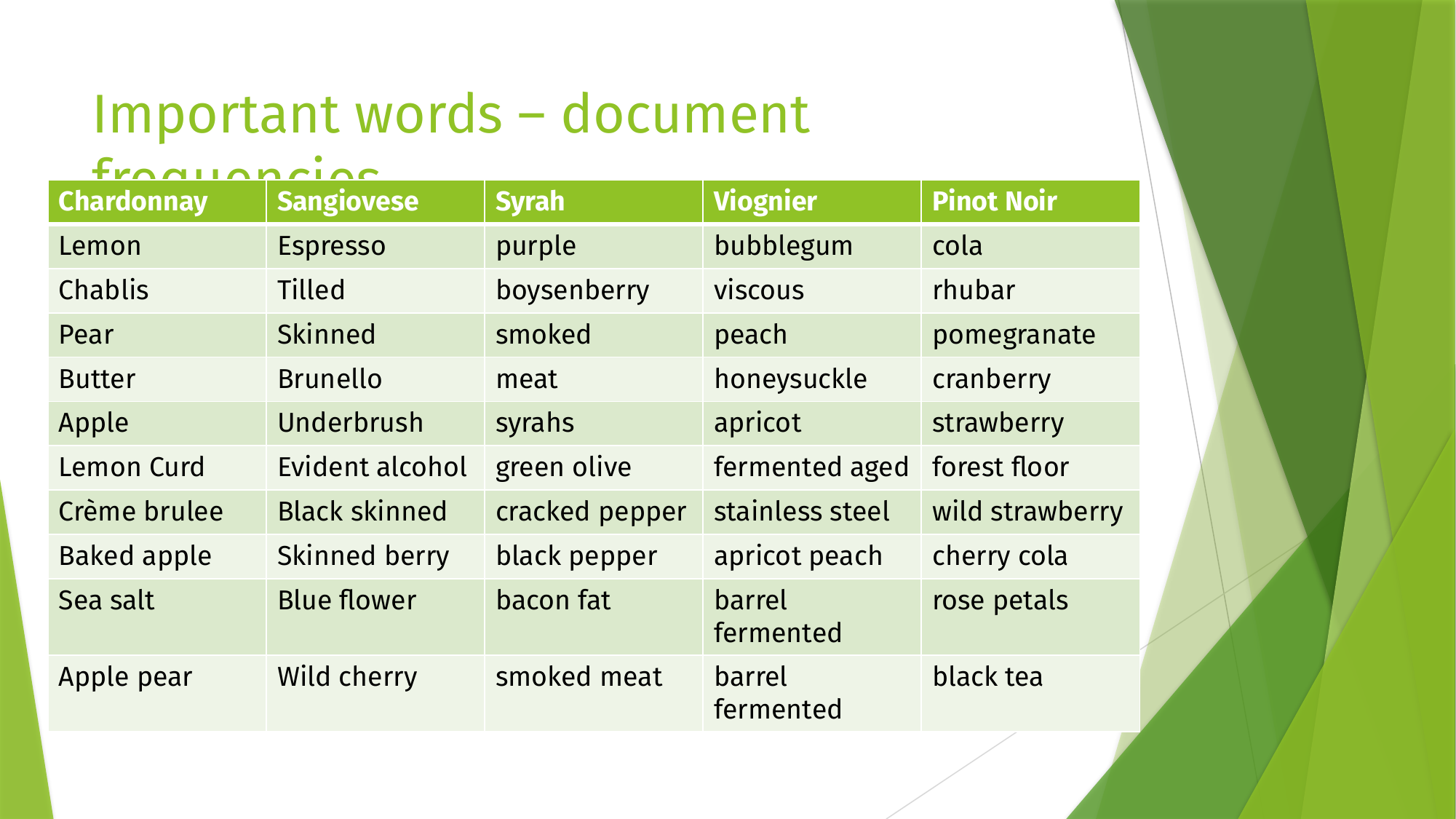

# Important words – document frequencies
| Chardonnay | Sangiovese | Syrah | Viognier | Pinot Noir |
| --- | --- | --- | --- | --- |
| Lemon | Espresso | purple | bubblegum | cola |
| Chablis | Tilled | boysenberry | viscous | rhubar |
| Pear | Skinned | smoked | peach | pomegranate |
| Butter | Brunello | meat | honeysuckle | cranberry |
| Apple | Underbrush | syrahs | apricot | strawberry |
| Lemon Curd | Evident alcohol | green olive | fermented aged | forest floor |
| Crème brulee | Black skinned | cracked pepper | stainless steel | wild strawberry |
| Baked apple | Skinned berry | black pepper | apricot peach | cherry cola |
| Sea salt | Blue flower | bacon fat | barrel fermented | rose petals |
| Apple pear | Wild cherry | smoked meat | barrel fermented | black tea |